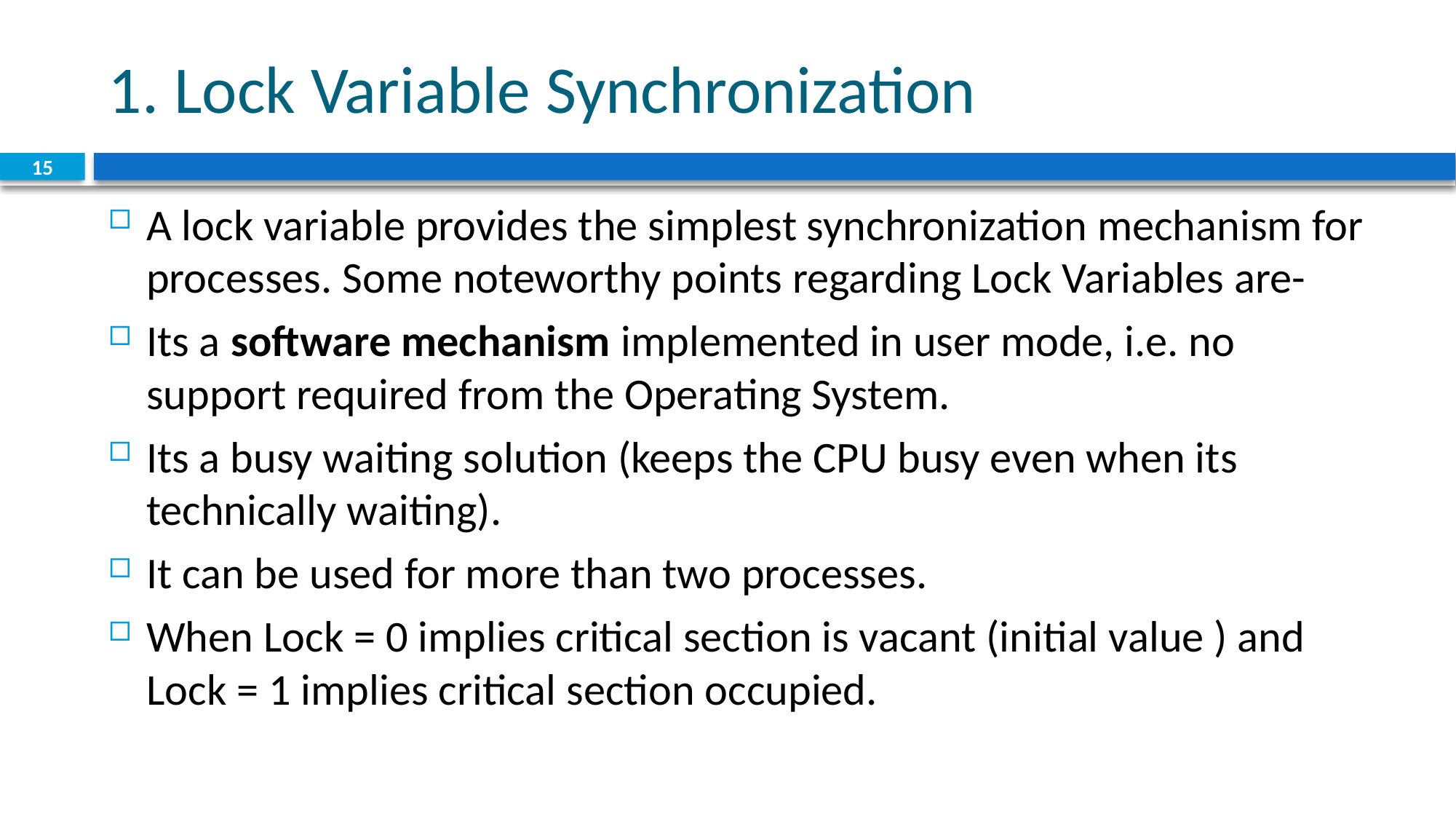

# 1. Lock Variable Synchronization
15
A lock variable provides the simplest synchronization mechanism for processes. Some noteworthy points regarding Lock Variables are-
Its a software mechanism implemented in user mode, i.e. no support required from the Operating System.
Its a busy waiting solution (keeps the CPU busy even when its technically waiting).
It can be used for more than two processes.
When Lock = 0 implies critical section is vacant (initial value ) and Lock = 1 implies critical section occupied.